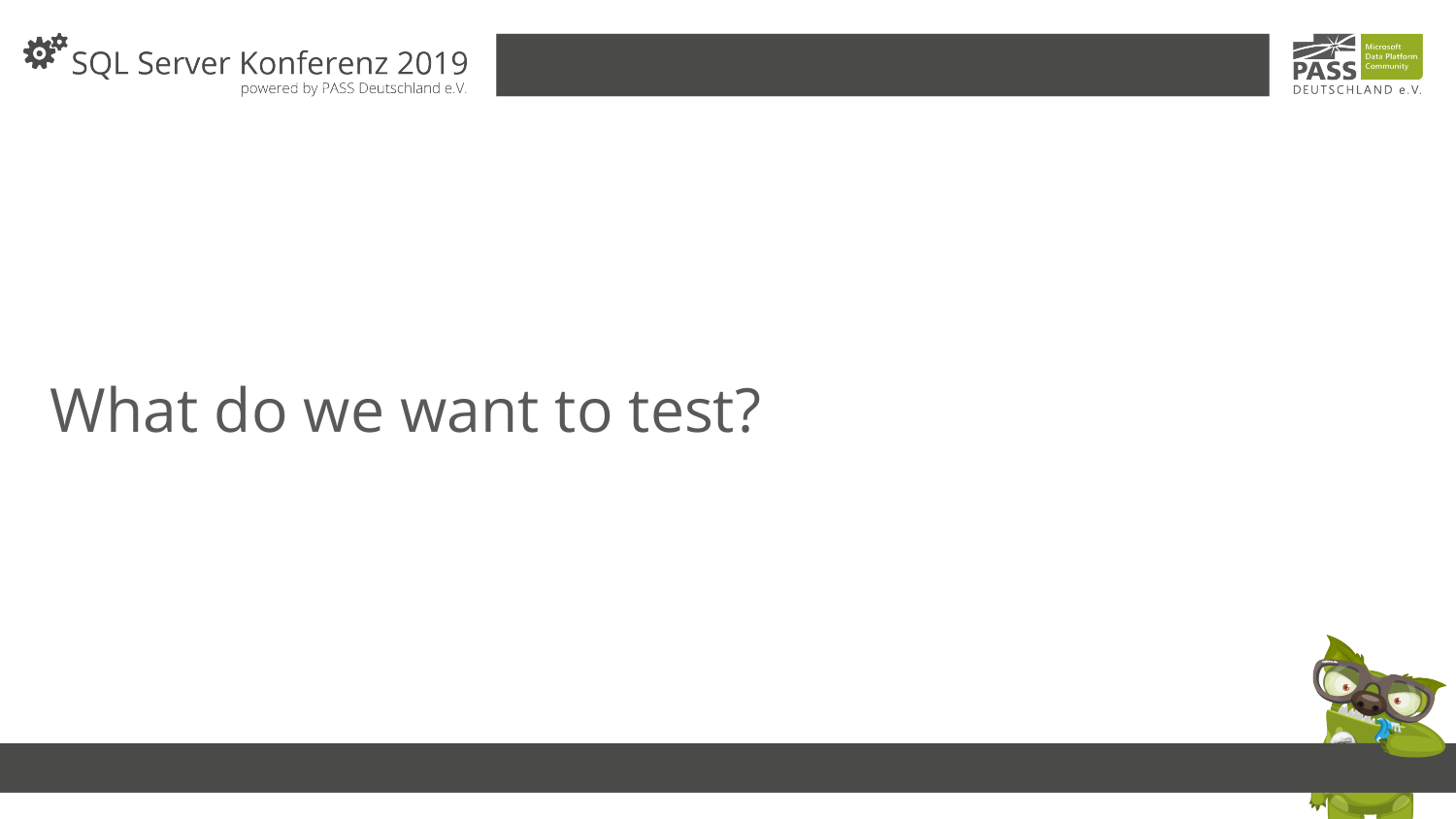

# What do we want to test?